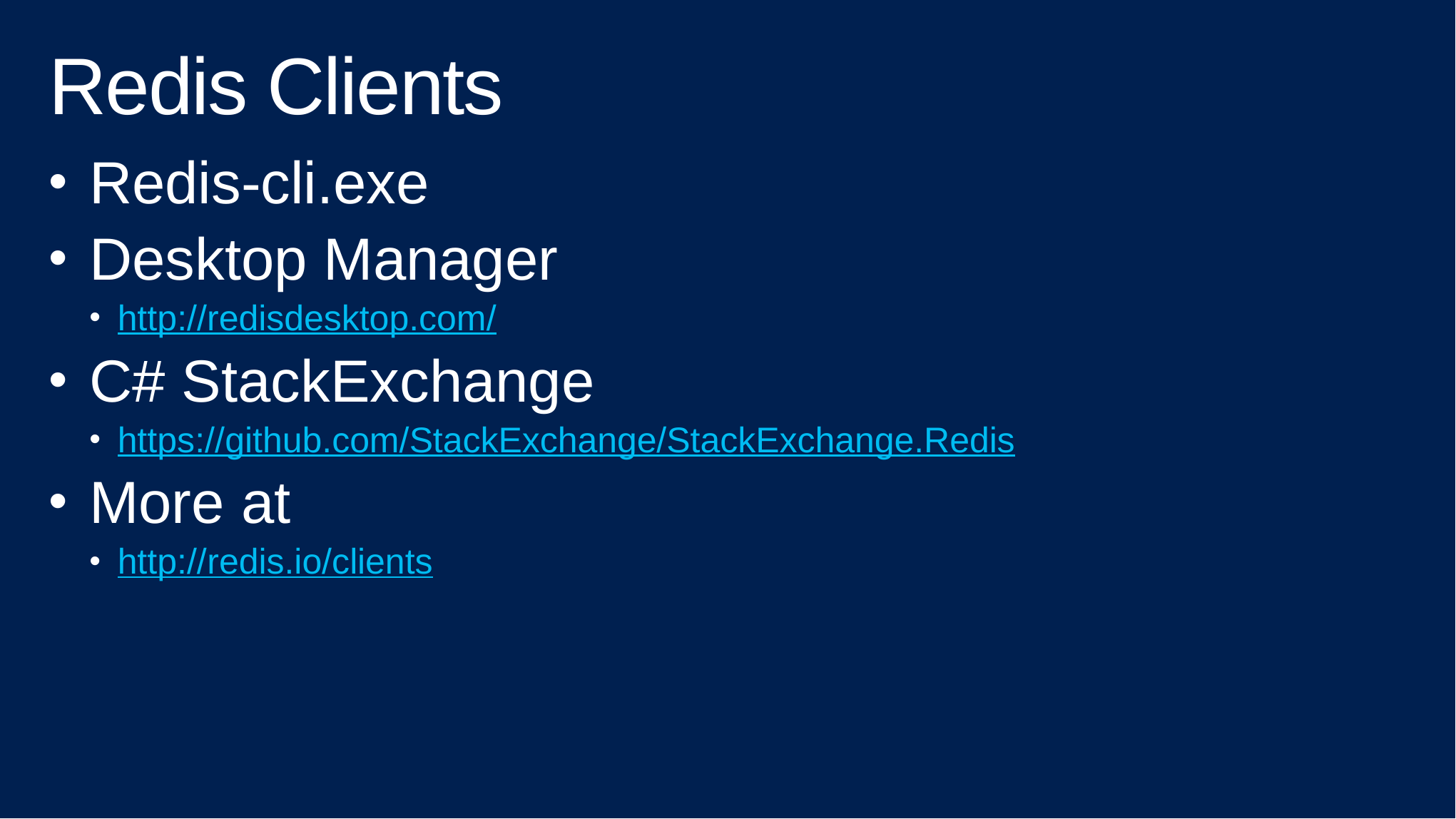

# Redis Clients
Redis-cli.exe
Desktop Manager
http://redisdesktop.com/
C# StackExchange
https://github.com/StackExchange/StackExchange.Redis
More at
http://redis.io/clients